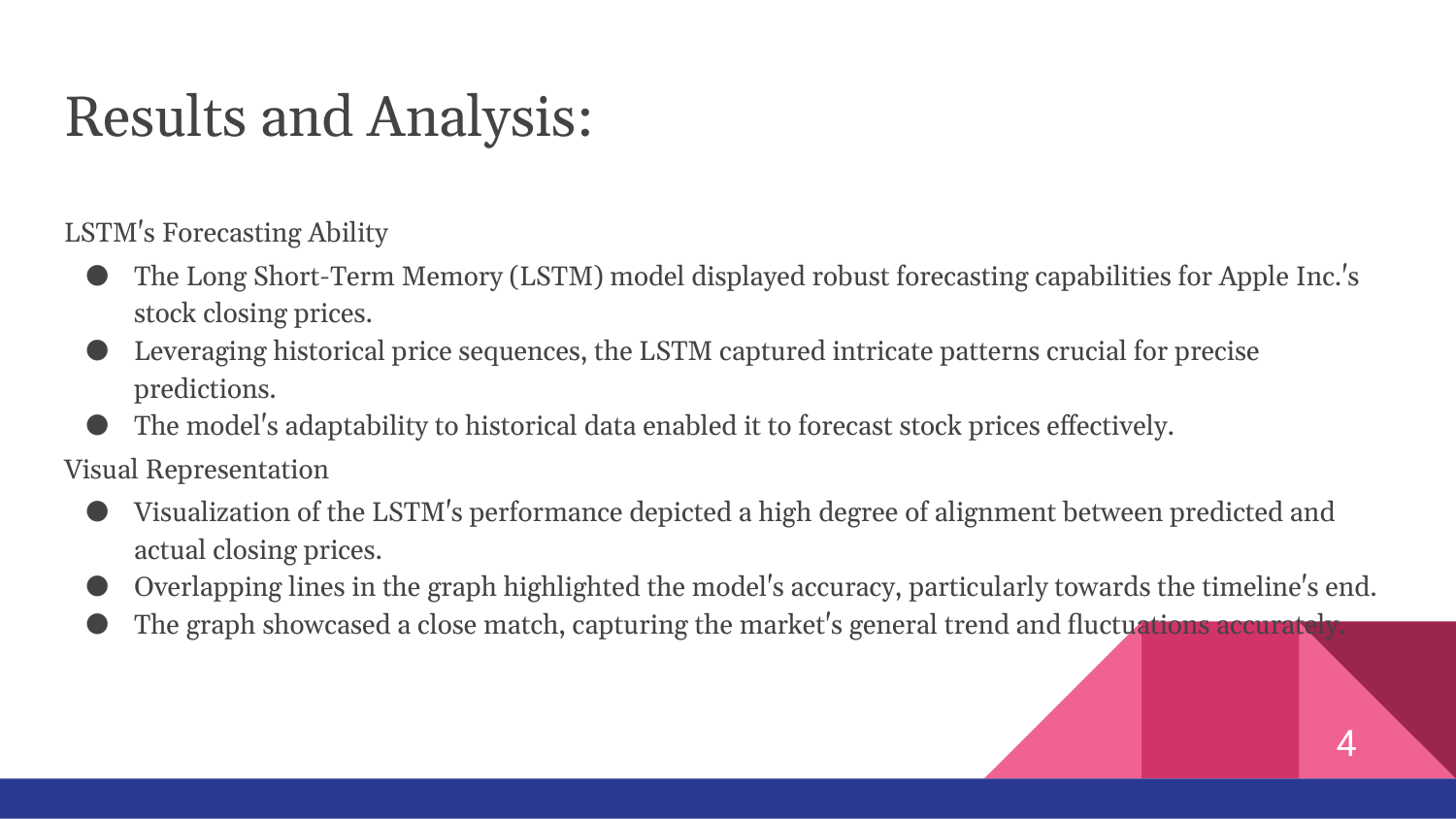

# Results and Analysis:
LSTM's Forecasting Ability
The Long Short-Term Memory (LSTM) model displayed robust forecasting capabilities for Apple Inc.'s stock closing prices.
Leveraging historical price sequences, the LSTM captured intricate patterns crucial for precise predictions.
The model's adaptability to historical data enabled it to forecast stock prices effectively.
Visual Representation
Visualization of the LSTM's performance depicted a high degree of alignment between predicted and actual closing prices.
Overlapping lines in the graph highlighted the model's accuracy, particularly towards the timeline's end.
The graph showcased a close match, capturing the market's general trend and fluctuations accurately.

4